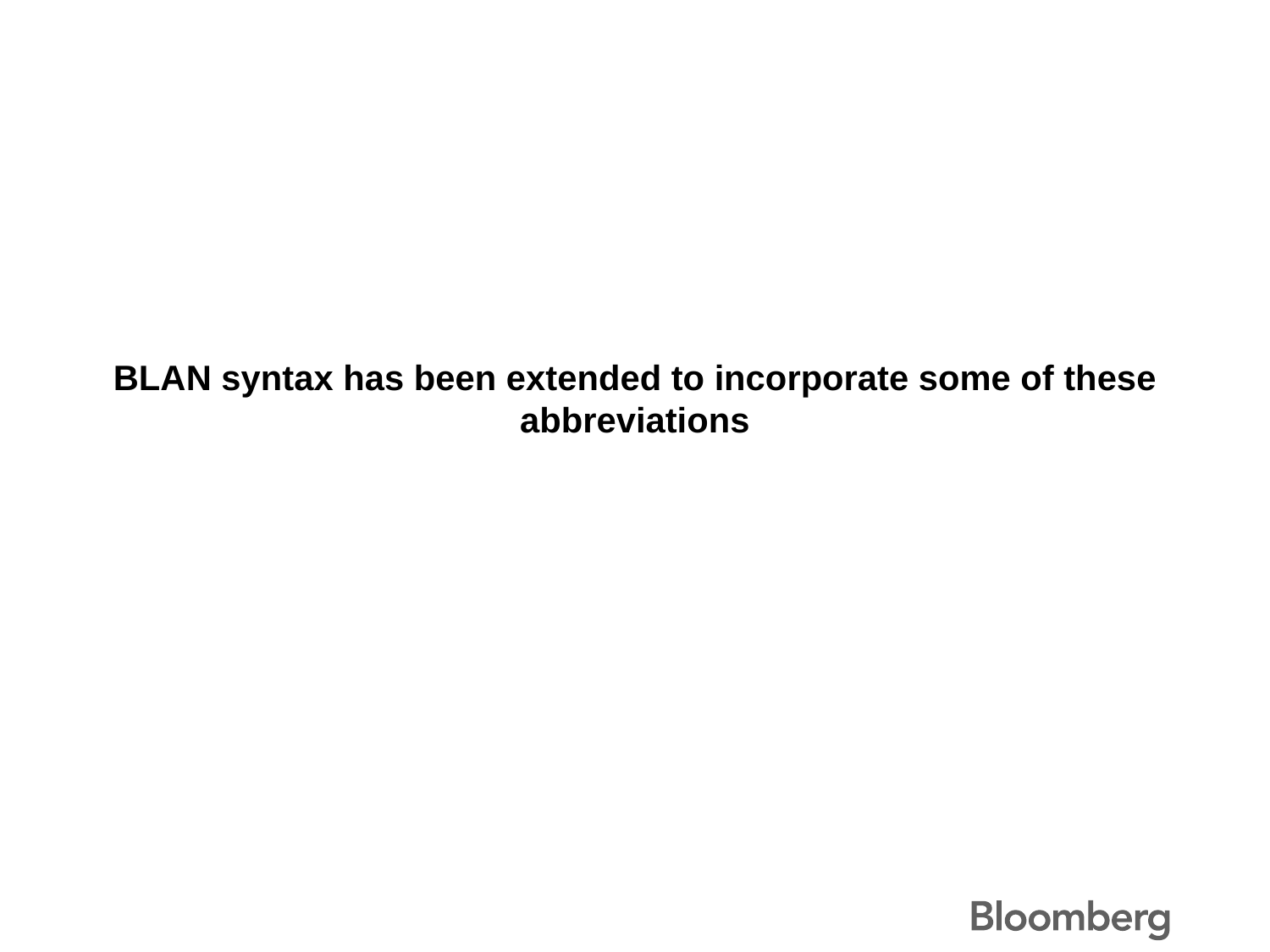

#
BLAN syntax has been extended to incorporate some of these abbreviations
5